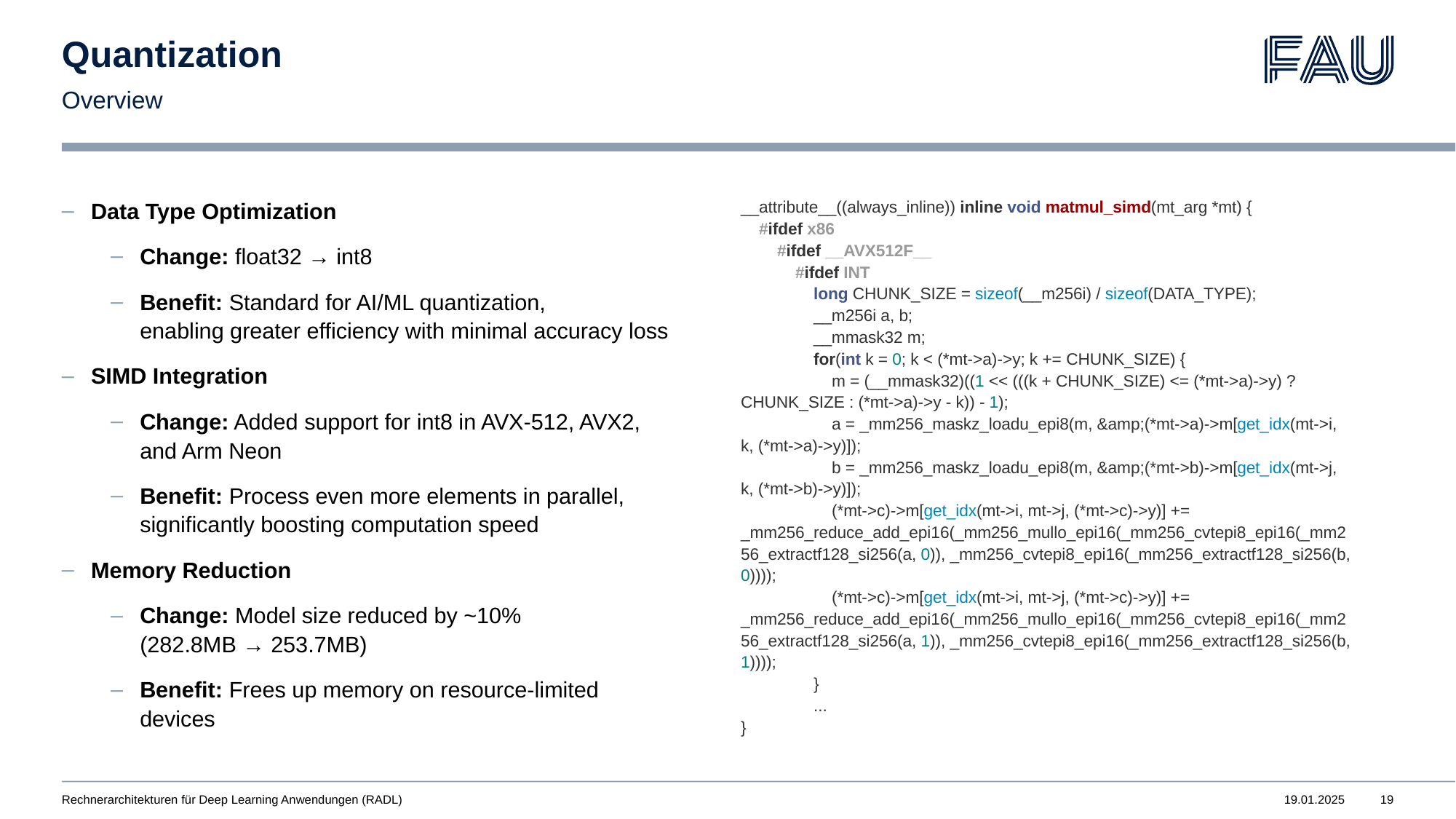

# Quantization
Overview
Data Type Optimization
Change: float32 → int8
Benefit: Standard for AI/ML quantization,
enabling greater efficiency with minimal accuracy loss
SIMD Integration
Change: Added support for int8 in AVX-512, AVX2, and Arm Neon
Benefit: Process even more elements in parallel,
significantly boosting computation speed
Memory Reduction
Change: Model size reduced by ~10%
(282.8MB → 253.7MB)
Benefit: Frees up memory on resource-limited devices
__attribute__((always_inline)) inline void matmul_simd(mt_arg *mt) {
    #ifdef x86
        #ifdef __AVX512F__
            #ifdef INT
                long CHUNK_SIZE = sizeof(__m256i) / sizeof(DATA_TYPE);
                __m256i a, b;
                __mmask32 m;
                for(int k = 0; k < (*mt->a)->y; k += CHUNK_SIZE) {
                    m = (__mmask32)((1 << (((k + CHUNK_SIZE) <= (*mt->a)->y) ? CHUNK_SIZE : (*mt->a)->y - k)) - 1);
                    a = _mm256_maskz_loadu_epi8(m, &amp;(*mt->a)->m[get_idx(mt->i, k, (*mt->a)->y)]);
                    b = _mm256_maskz_loadu_epi8(m, &amp;(*mt->b)->m[get_idx(mt->j, k, (*mt->b)->y)]);
                    (*mt->c)->m[get_idx(mt->i, mt->j, (*mt->c)->y)] += _mm256_reduce_add_epi16(_mm256_mullo_epi16(_mm256_cvtepi8_epi16(_mm256_extractf128_si256(a, 0)), _mm256_cvtepi8_epi16(_mm256_extractf128_si256(b, 0))));
                    (*mt->c)->m[get_idx(mt->i, mt->j, (*mt->c)->y)] += _mm256_reduce_add_epi16(_mm256_mullo_epi16(_mm256_cvtepi8_epi16(_mm256_extractf128_si256(a, 1)), _mm256_cvtepi8_epi16(_mm256_extractf128_si256(b, 1))));
                }
                ...
}
Rechnerarchitekturen für Deep Learning Anwendungen (RADL)
19.01.2025
19